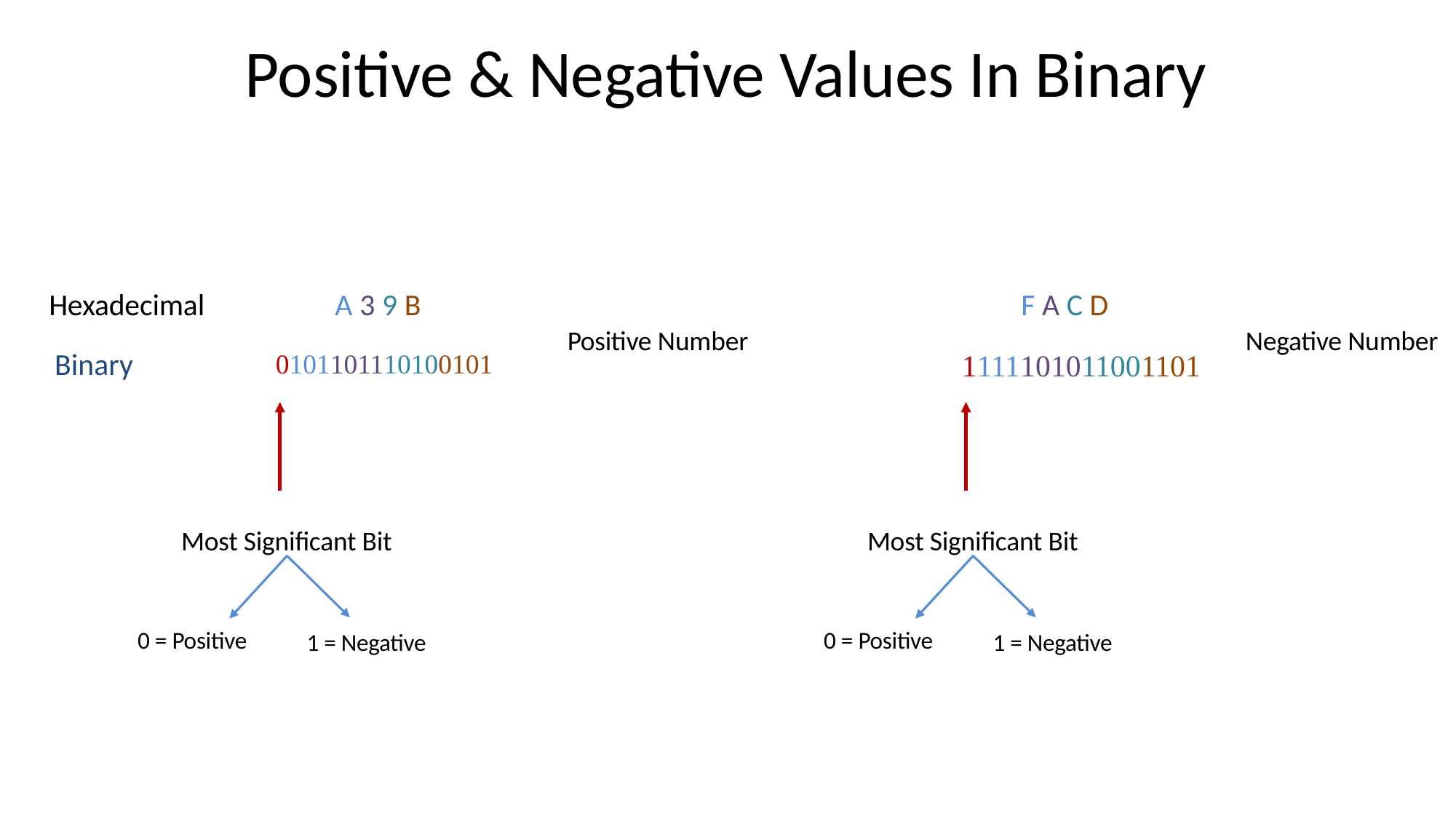

# Positive & Negative Values In Binary
Hexadecimal
A 3 9 B
F A C D
Positive Number
Negative Number
Binary
0101101110100101
1111101011001101
Most Significant Bit
Most Significant Bit
0 = Positive
0 = Positive
1 = Negative
1 = Negative